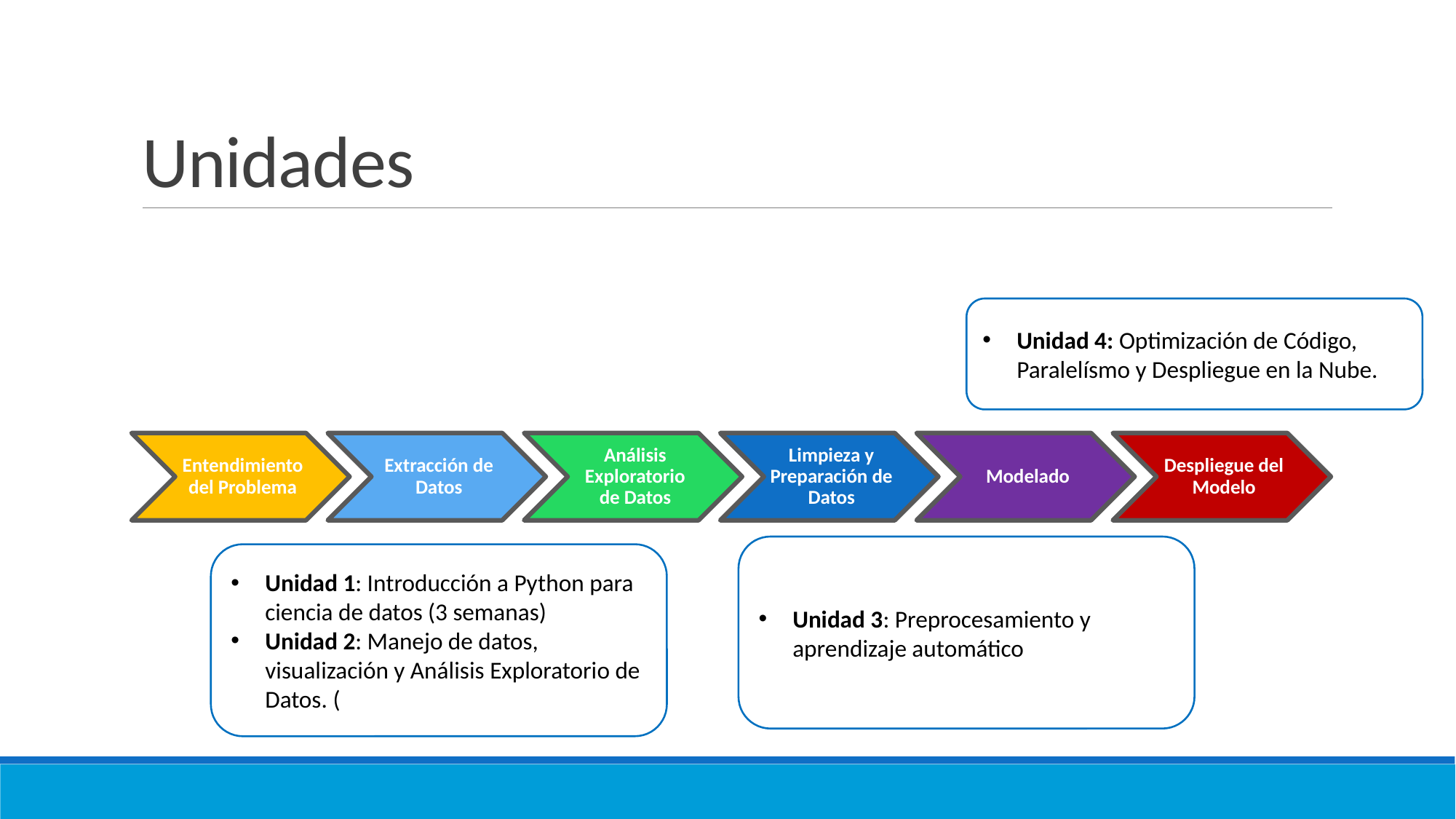

# Unidades
Entendimiento del Problema
Extracción de Datos
Análisis Exploratorio de Datos
Limpieza y Preparación de Datos
Modelado
Despliegue del Modelo
Unidad 4: Optimización de Código, Paralelísmo y Despliegue en la Nube.
Unidad 3: Preprocesamiento y aprendizaje automático
Unidad 1: Introducción a Python para ciencia de datos (3 semanas)
Unidad 2: Manejo de datos, visualización y Análisis Exploratorio de Datos. (